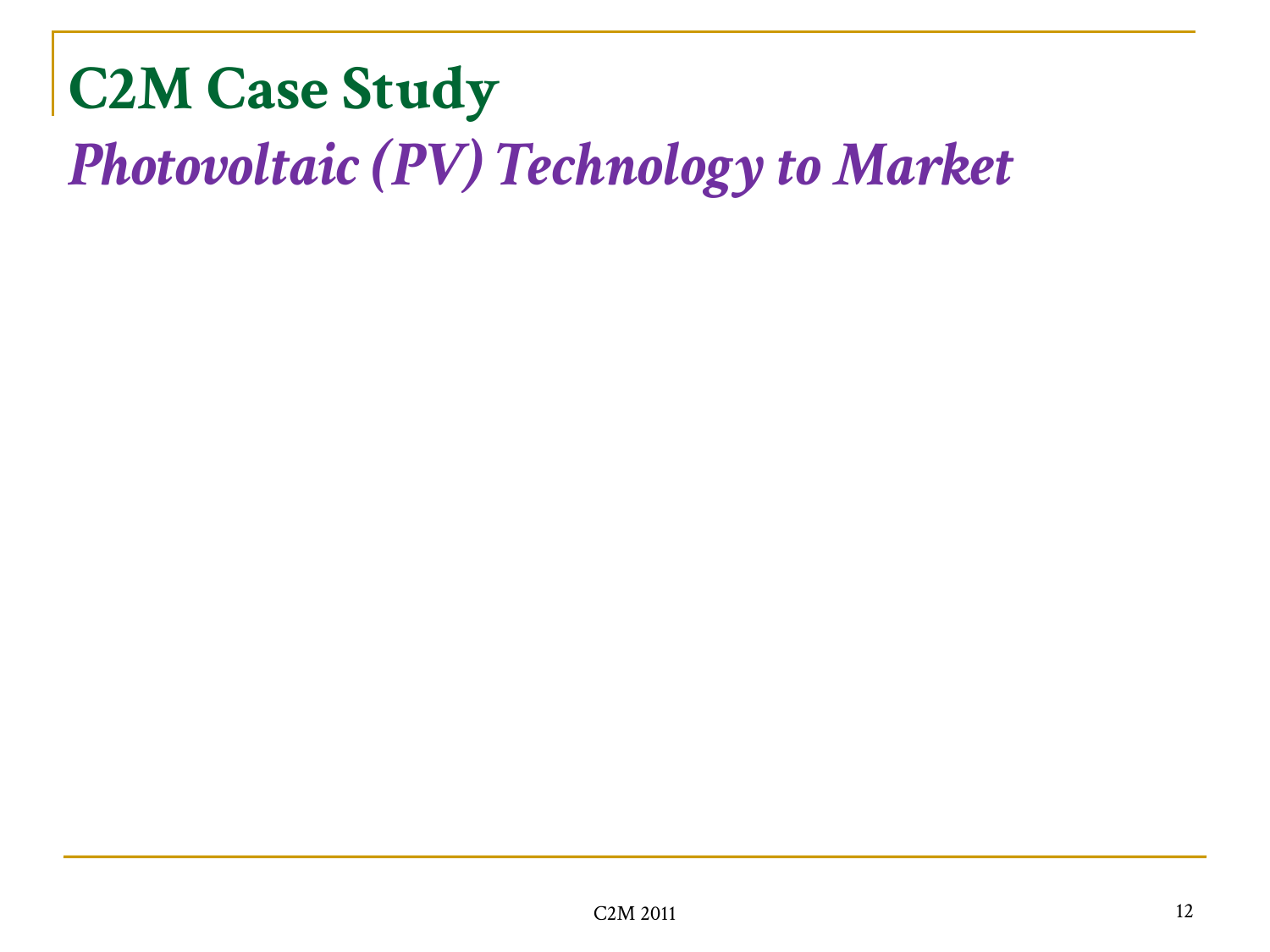

# C2M Case Study Photovoltaic (PV) Technology to Market
12
C2M 2011